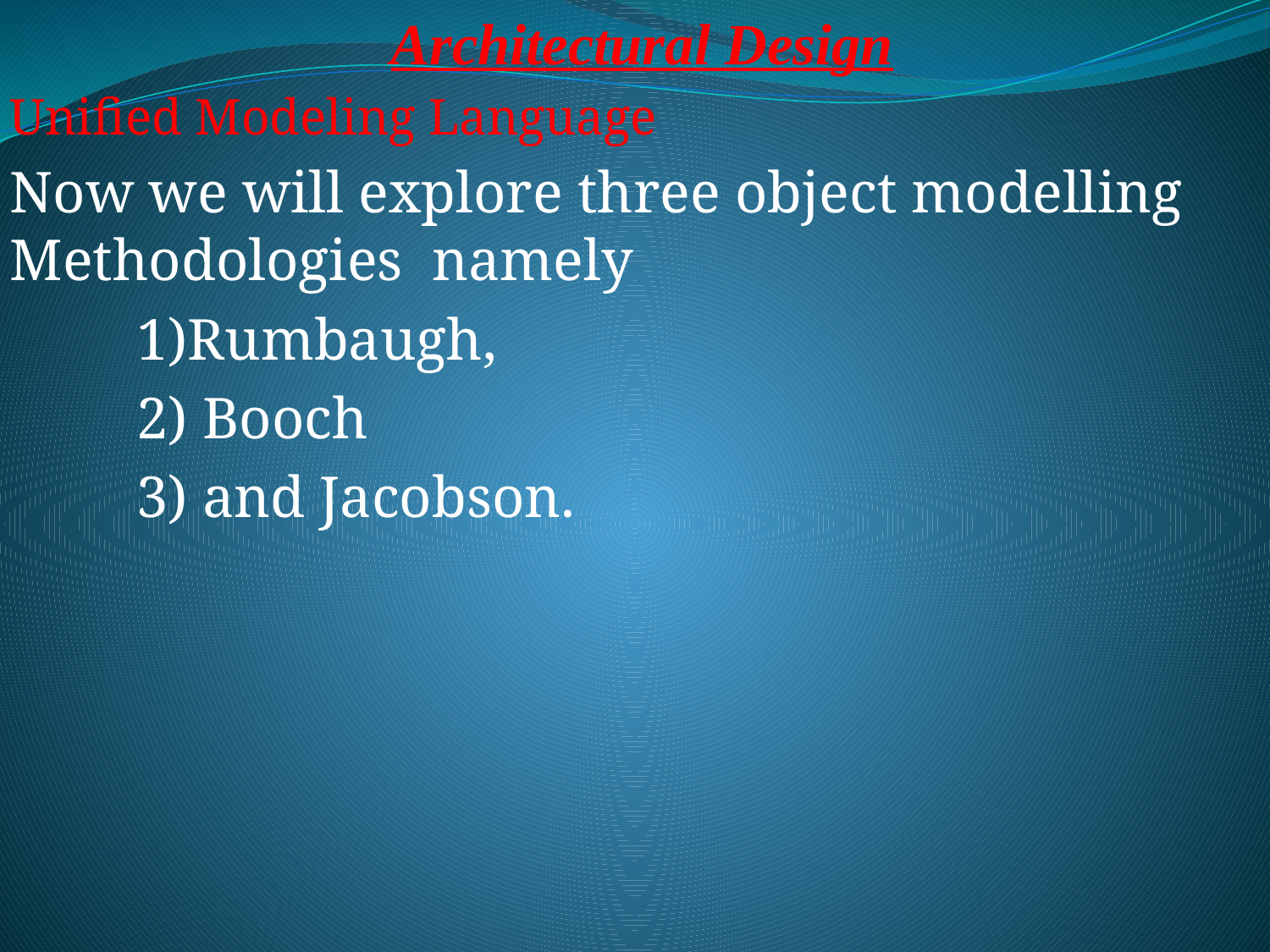

Architectural Design
Unified Modeling Language
Now we will explore three object modelling Methodologies  namely
	1)Rumbaugh,
	2) Booch
	3) and Jacobson.